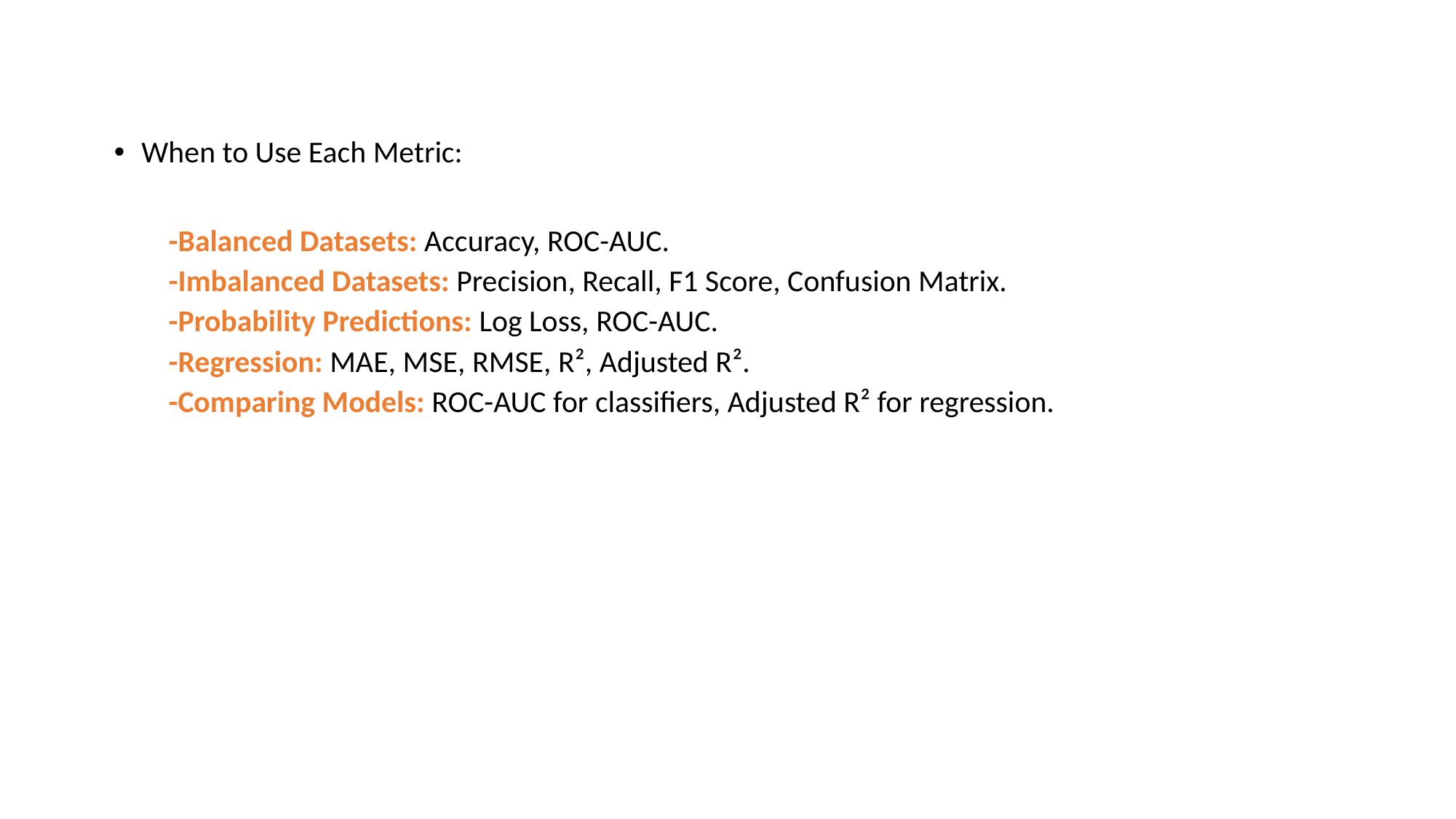

When to Use Each Metric:

-Balanced Datasets: Accuracy, ROC-AUC.
-Imbalanced Datasets: Precision, Recall, F1 Score, Confusion Matrix.
-Probability Predictions: Log Loss, ROC-AUC.
-Regression: MAE, MSE, RMSE, R², Adjusted R².
-Comparing Models: ROC-AUC for classifiers, Adjusted R² for regression.